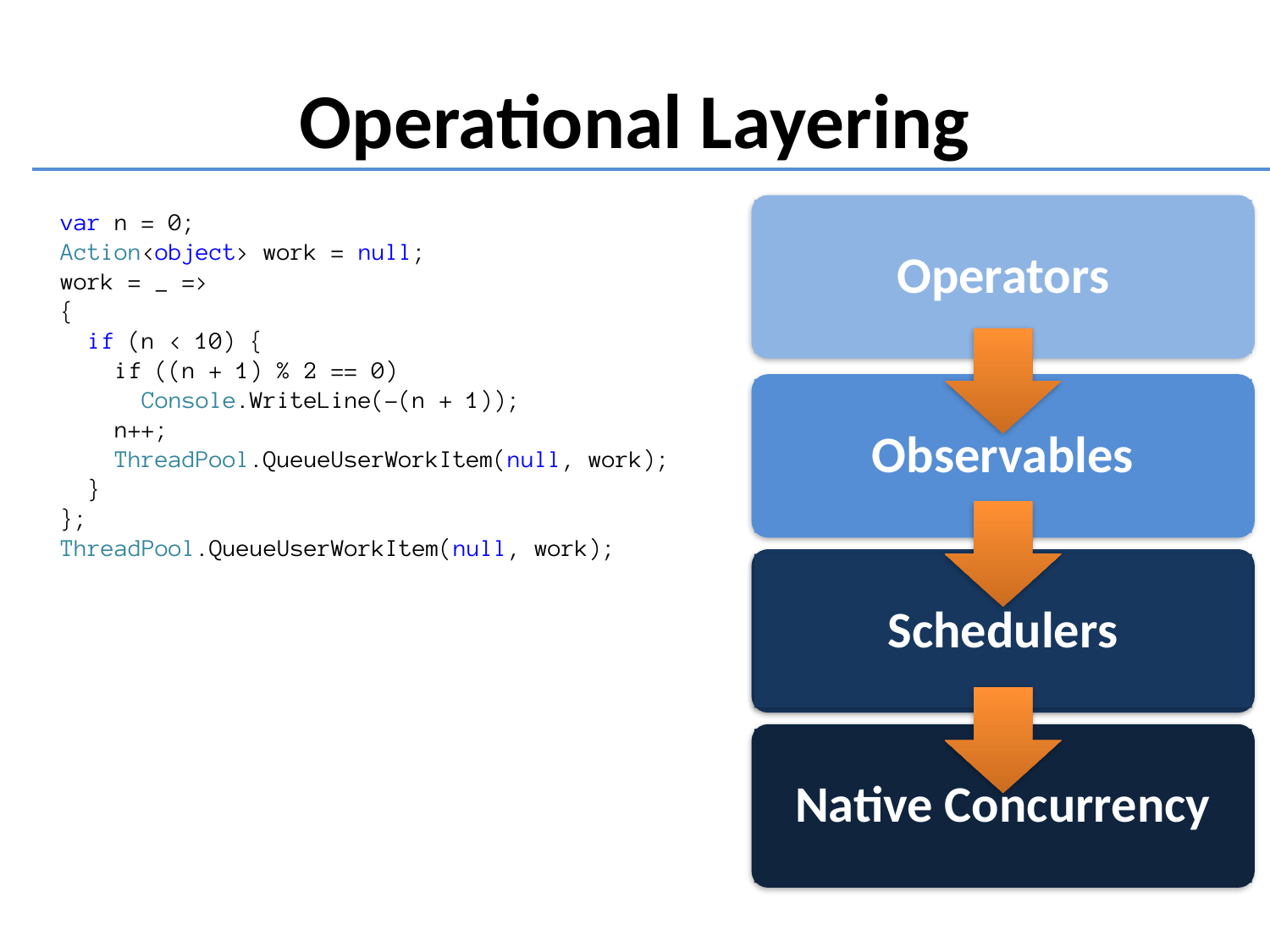

# Operational Layering

Operators
var n = 0;
Action<object> work = null;
work = _ =>
{
  if (n < 10) {
    if ((n + 1) % 2 == 0)
      Console.WriteLine(-(n + 1));
    n++;
    ThreadPool.QueueUserWorkItem(null, work);
  }
};
ThreadPool.QueueUserWorkItem(null, work);

Observables

Schedulers

Native Concurrency